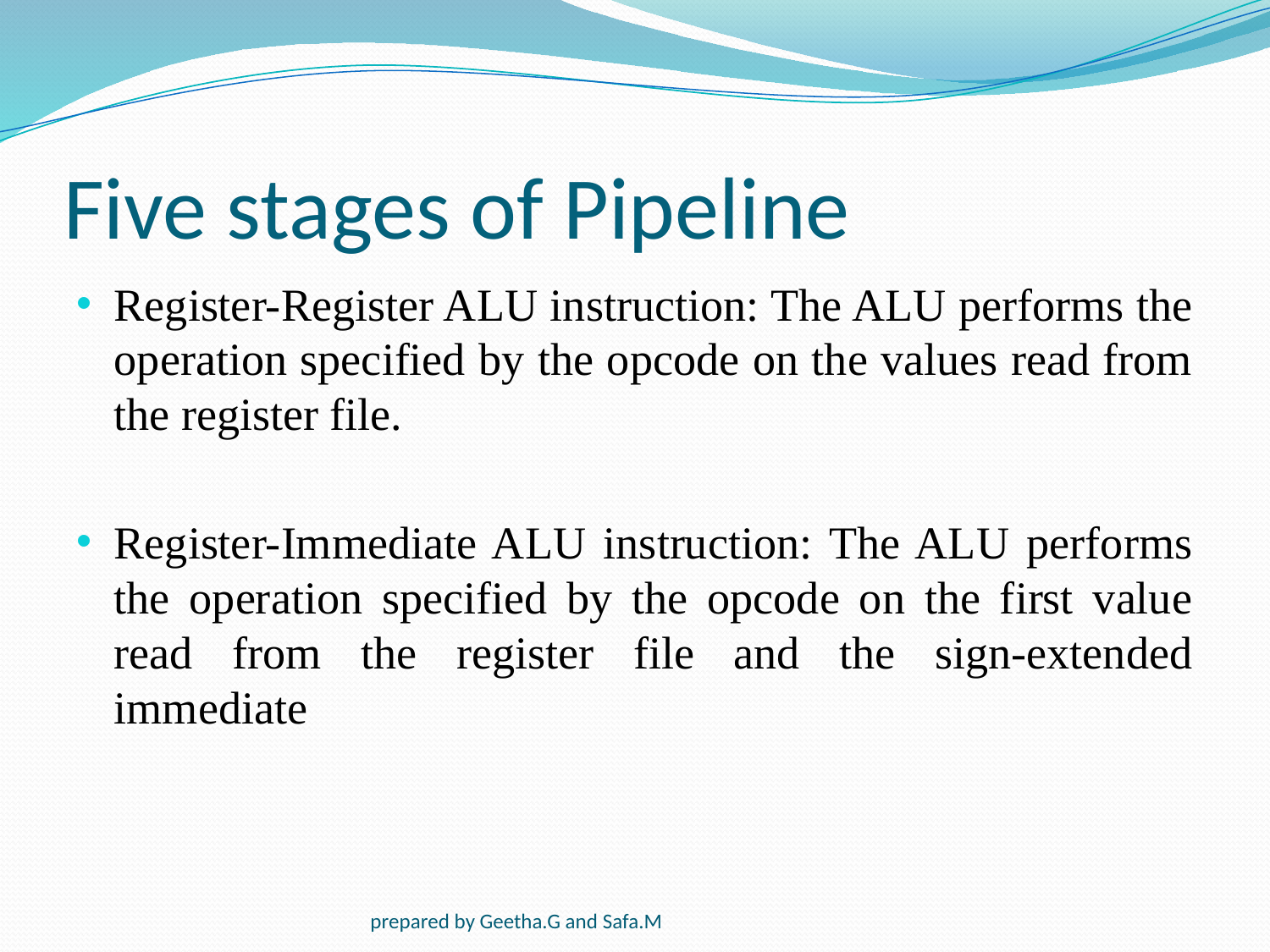

# Five stages of Pipeline
Register-Register ALU instruction: The ALU performs the operation specified by the opcode on the values read from the register file.

Register-Immediate ALU instruction: The ALU performs the operation specified by the opcode on the first value read from the register file and the sign-extended immediate

prepared by Geetha.G and Safa.M